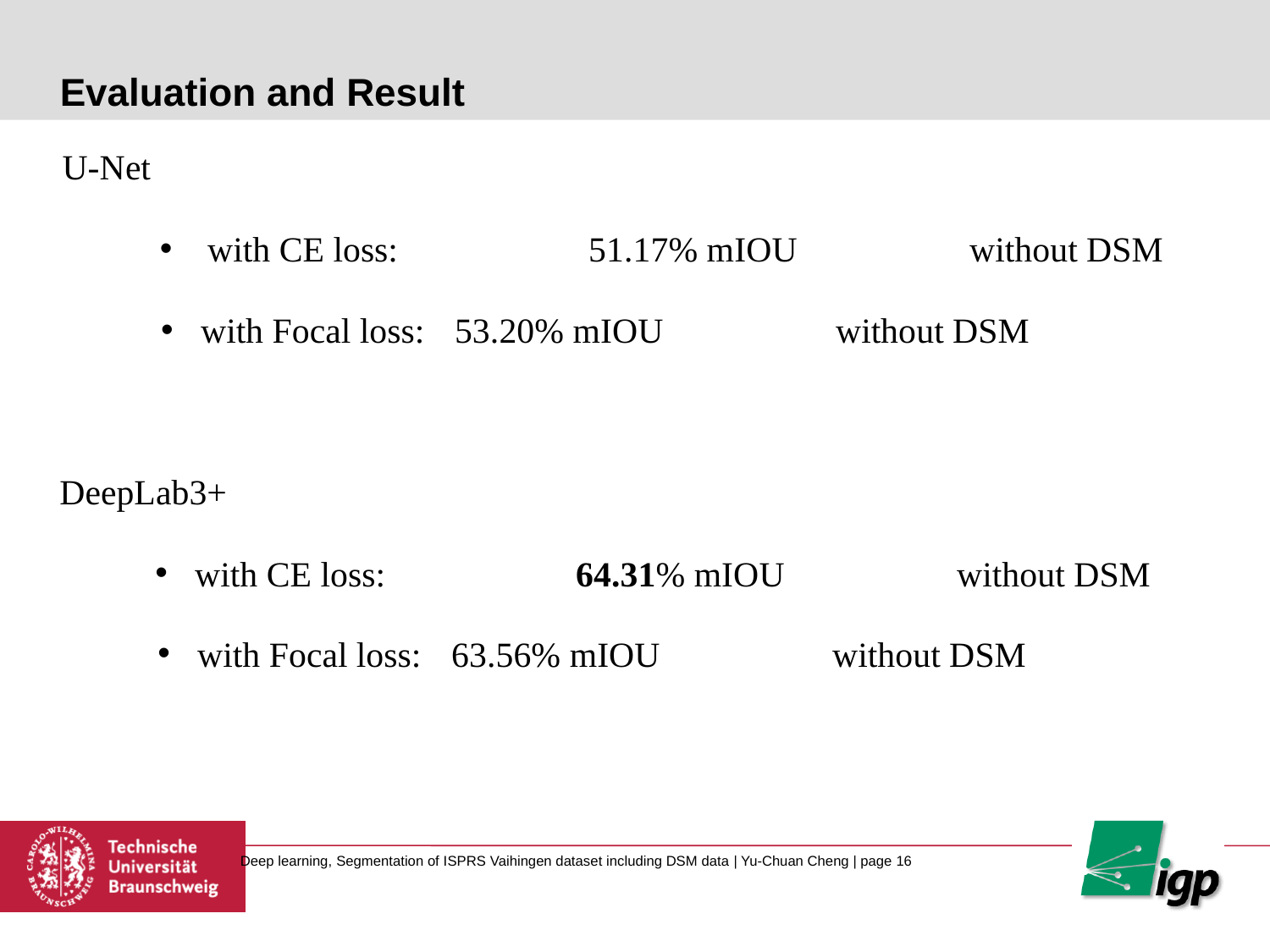

# Evaluation and Result
U-Net
with CE loss: 		51.17% mIOU		without DSM
with Focal loss: 	53.20% mIOU		without DSM
DeepLab3+
with CE loss: 		64.31% mIOU		without DSM
with Focal loss: 	63.56% mIOU		without DSM